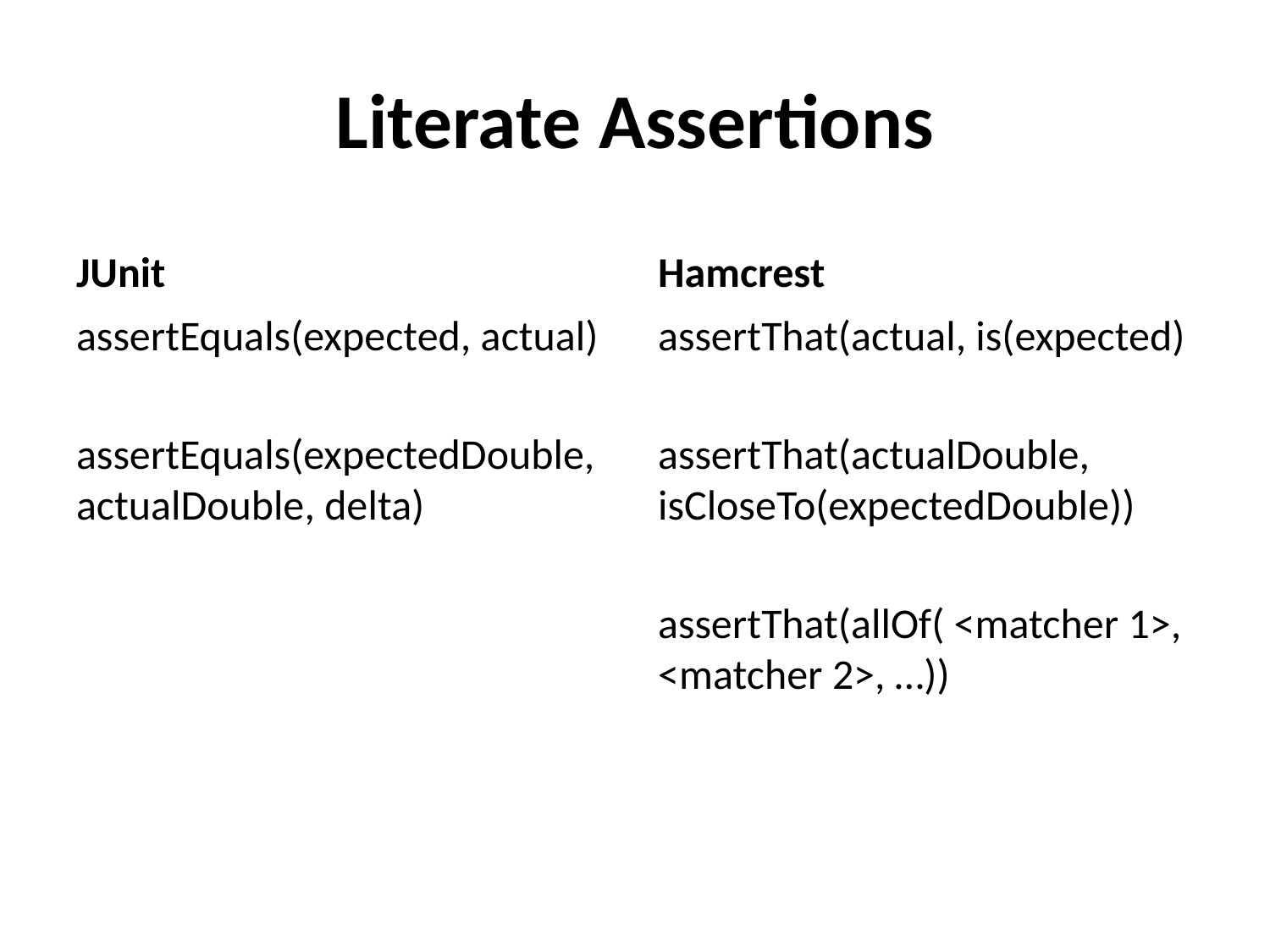

# Literate Assertions
JUnit
Hamcrest
assertEquals(expected, actual)

assertEquals(expectedDouble, actualDouble, delta)
assertThat(actual, is(expected)

assertThat(actualDouble, isCloseTo(expectedDouble))

assertThat(allOf( <matcher 1>, <matcher 2>, …))